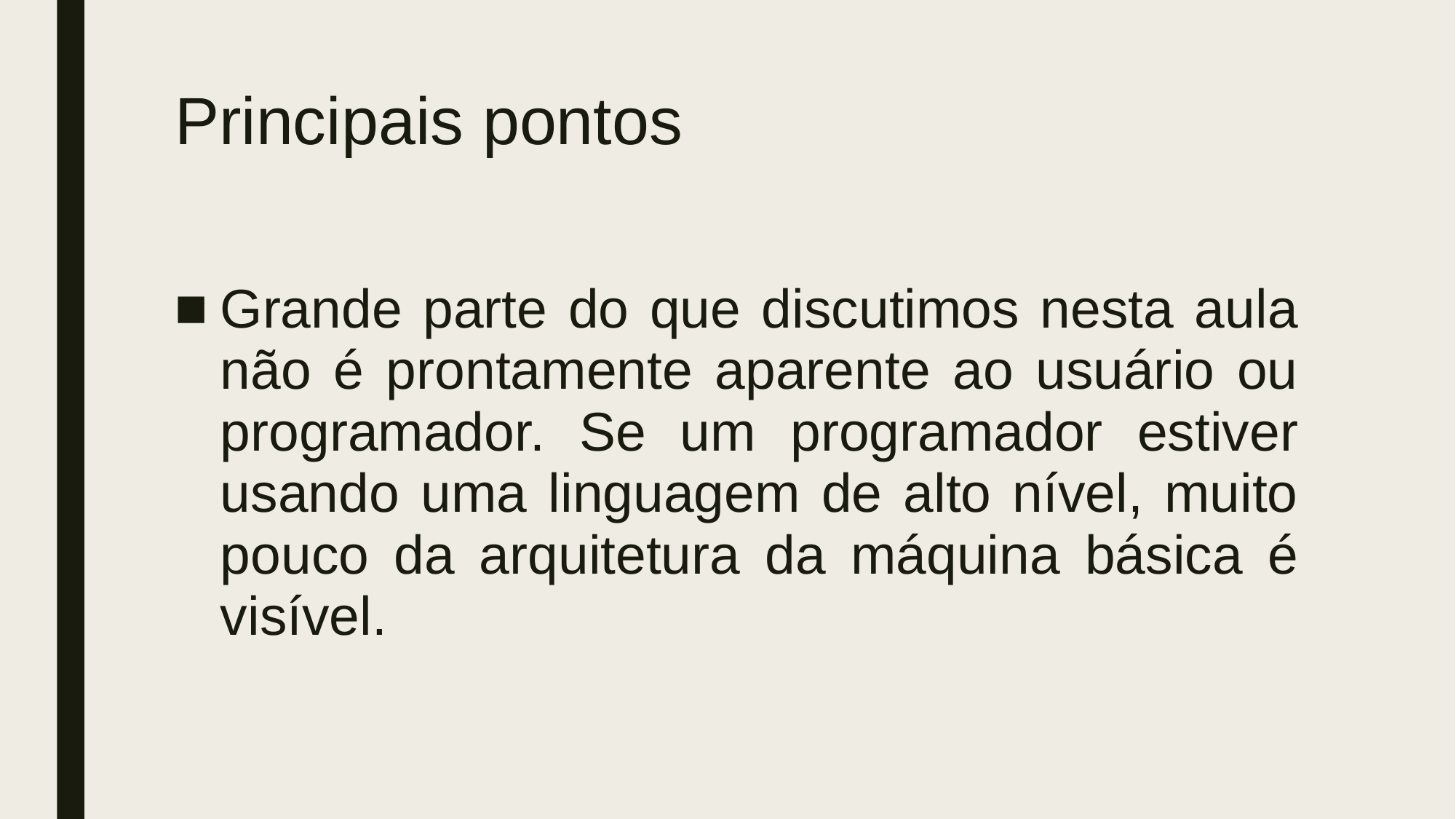

# Principais pontos
Grande parte do que discutimos nesta aula não é prontamente aparente ao usuário ou programador. Se um programador estiver usando uma linguagem de alto nível, muito pouco da arquitetura da máquina básica é visível.